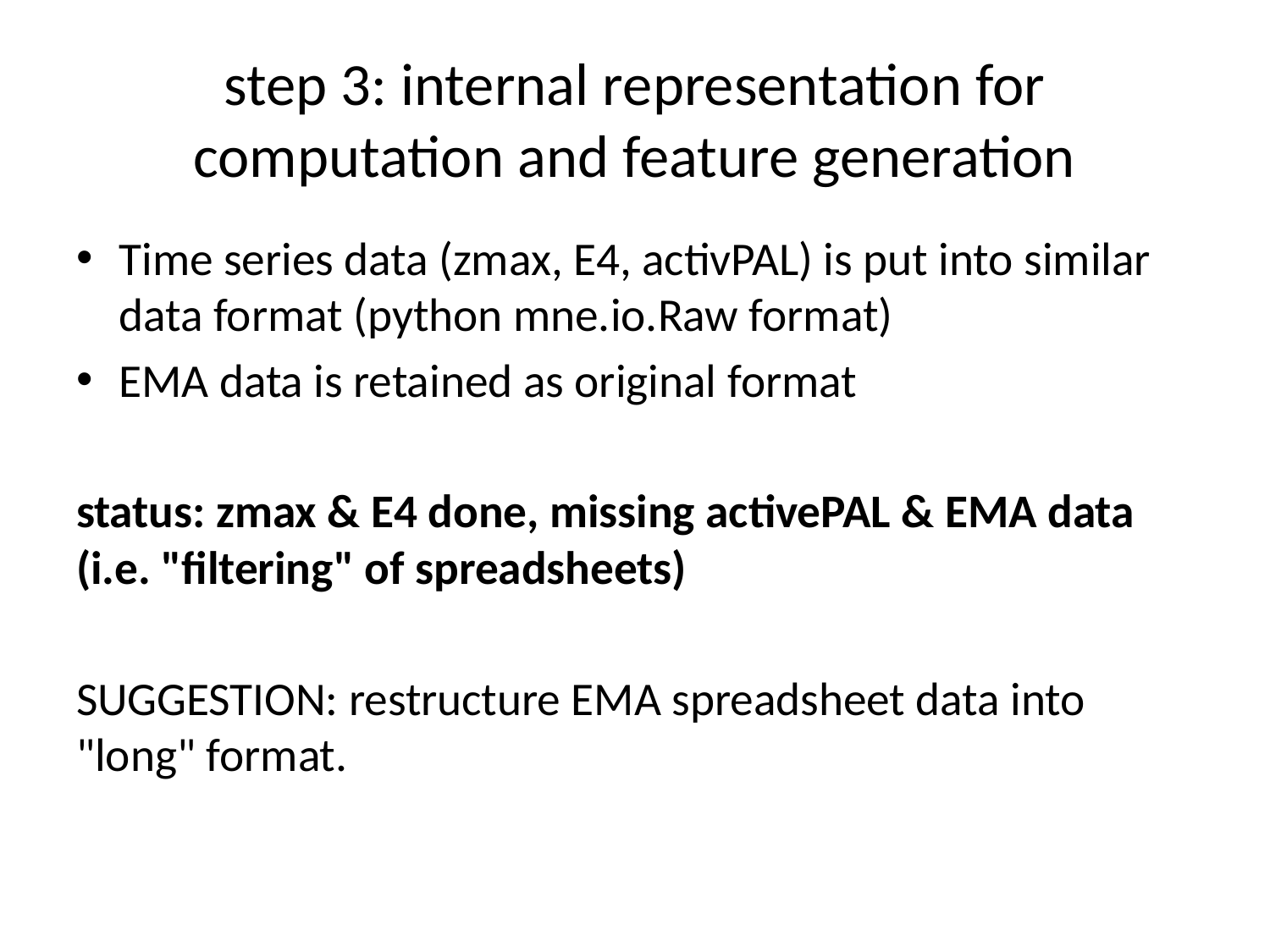

# step 3: internal representation for computation and feature generation
Time series data (zmax, E4, activPAL) is put into similar data format (python mne.io.Raw format)
EMA data is retained as original format

status: zmax & E4 done, missing activePAL & EMA data (i.e. "filtering" of spreadsheets)

SUGGESTION: restructure EMA spreadsheet data into "long" format.